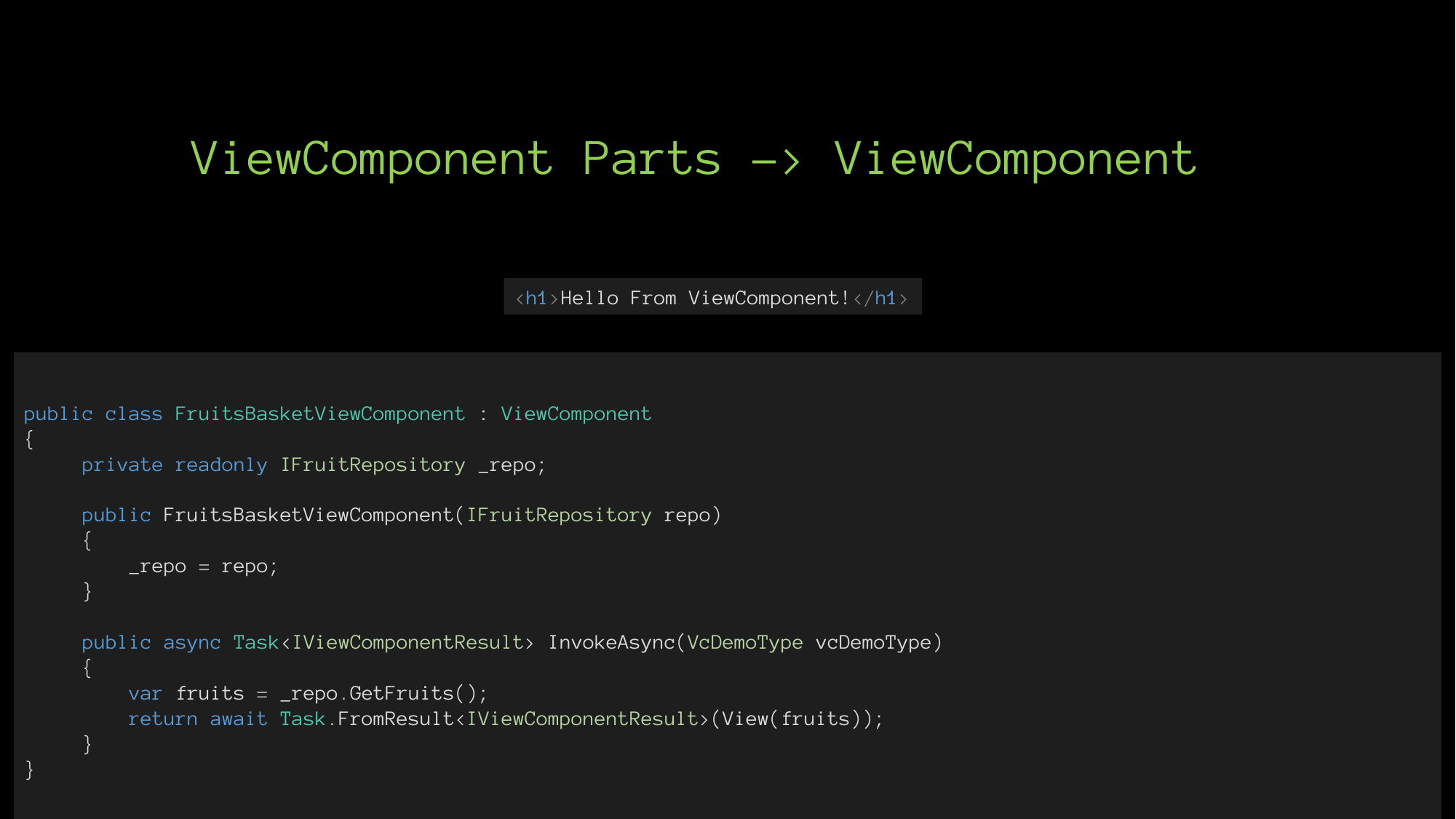

# ViewComponent Parts -> ViewComponent
<h1>Hello From ViewComponent!</h1>
public class FruitsBasketViewComponent : ViewComponent
{
     private readonly IFruitRepository _repo;

     public FruitsBasketViewComponent(IFruitRepository repo)
     {
         _repo = repo;
     }

     public async Task<IViewComponentResult> InvokeAsync(VcDemoType vcDemoType)
     {
         var fruits = _repo.GetFruits();
         return await Task.FromResult<IViewComponentResult>(View(fruits));
     }
}